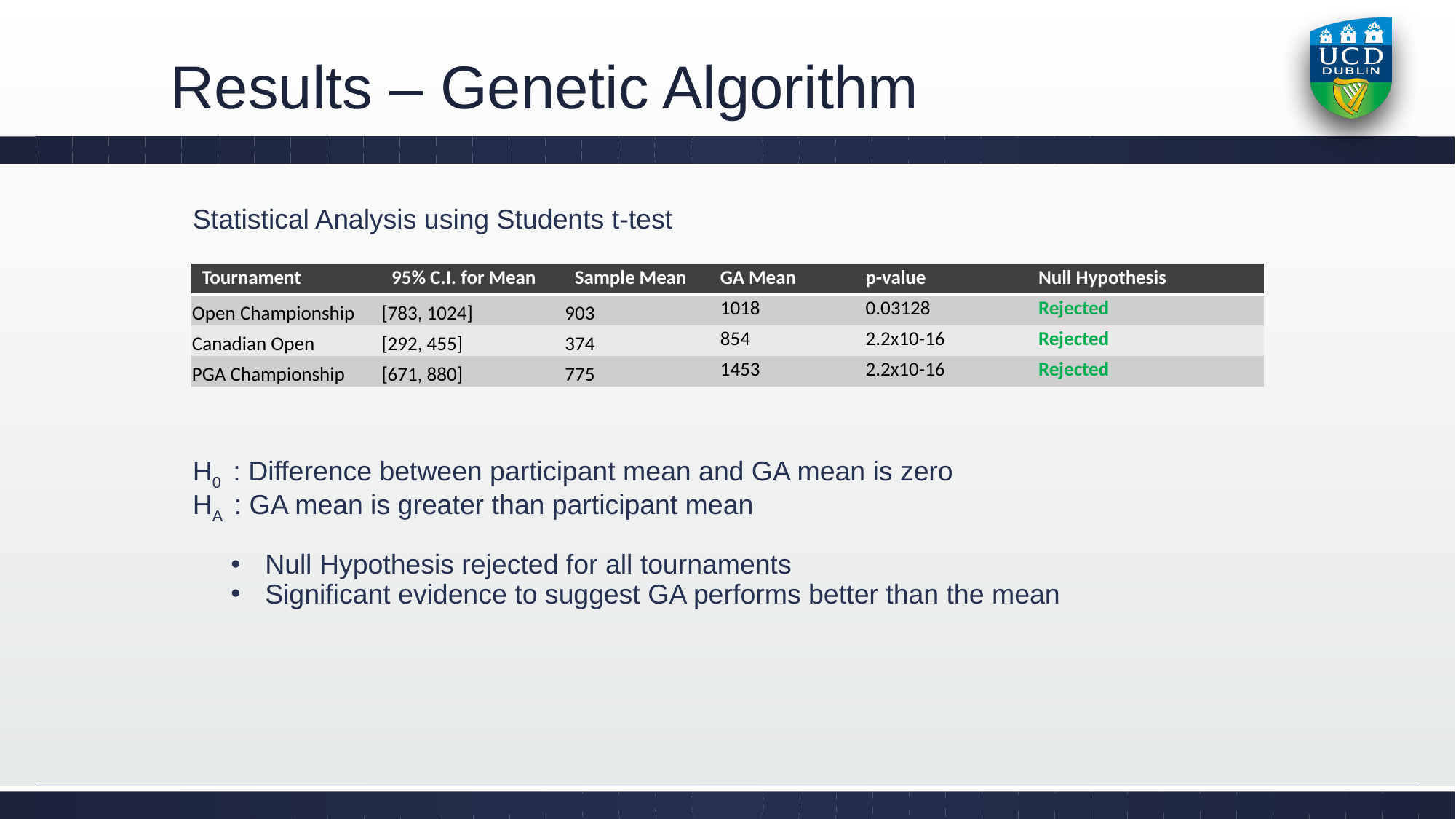

# Results – Genetic Algorithm
Statistical Analysis using Students t-test

H0  : Difference between participant mean and GA mean is zero
HA  : GA mean is greater than participant mean

Null Hypothesis rejected for all tournaments
Significant evidence to suggest GA performs better than the mean

| Tournament | 95% C.I. for Mean | Sample Mean | GA Mean | p-value | Null Hypothesis |
| --- | --- | --- | --- | --- | --- |
| Open Championship | [783, 1024] | 903 | 1018 | 0.03128 | Rejected |
| Canadian Open | [292, 455] | 374 | 854 | 2.2x10-16 | Rejected |
| PGA Championship | [671, 880] | 775 | 1453 | 2.2x10-16 | Rejected |